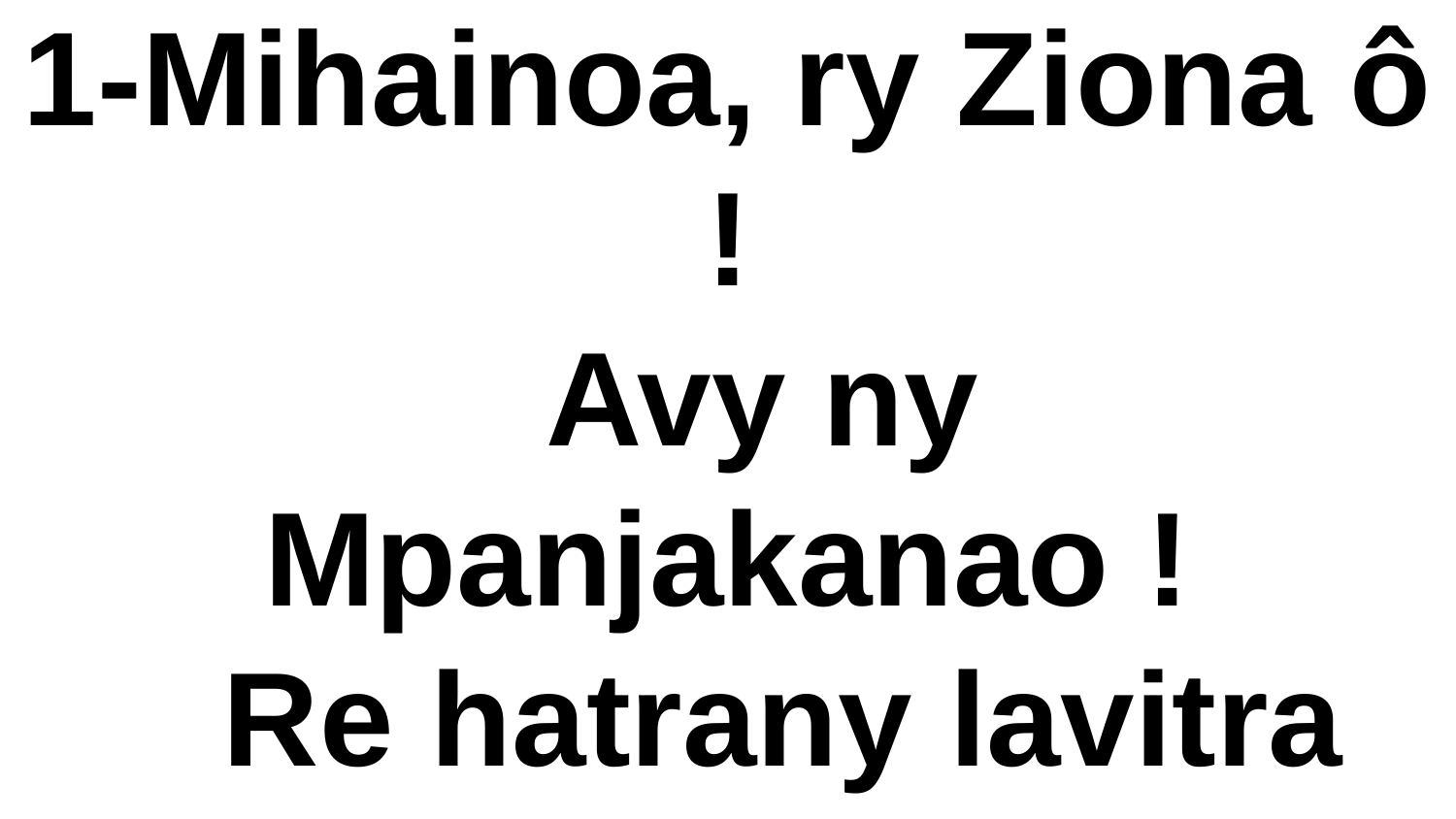

# 1-Mihainoa, ry Ziona ô ! Avy ny Mpanjakanao ! Re hatrany lavitra